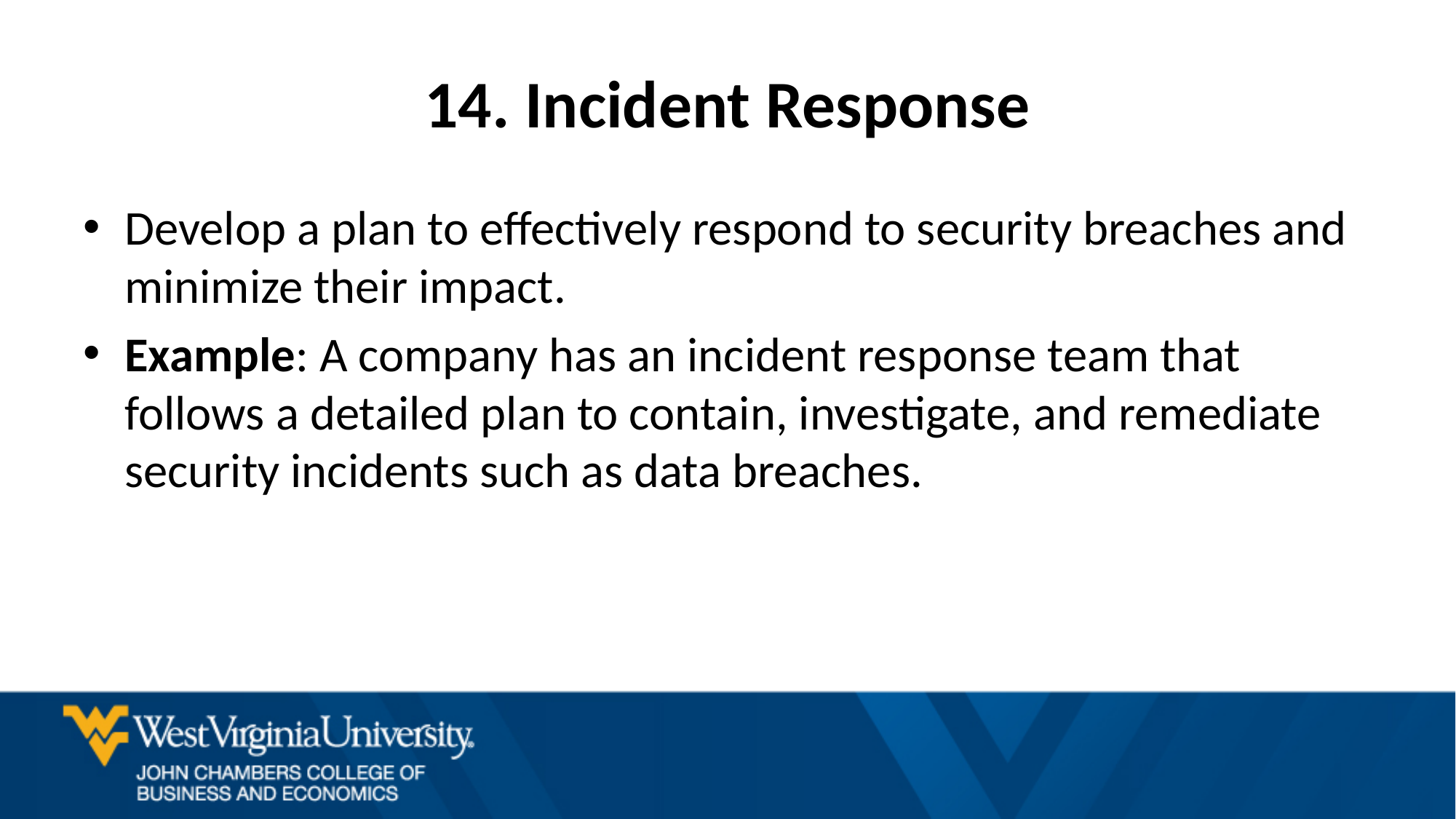

# 14. Incident Response
Develop a plan to effectively respond to security breaches and minimize their impact.
Example: A company has an incident response team that follows a detailed plan to contain, investigate, and remediate security incidents such as data breaches.